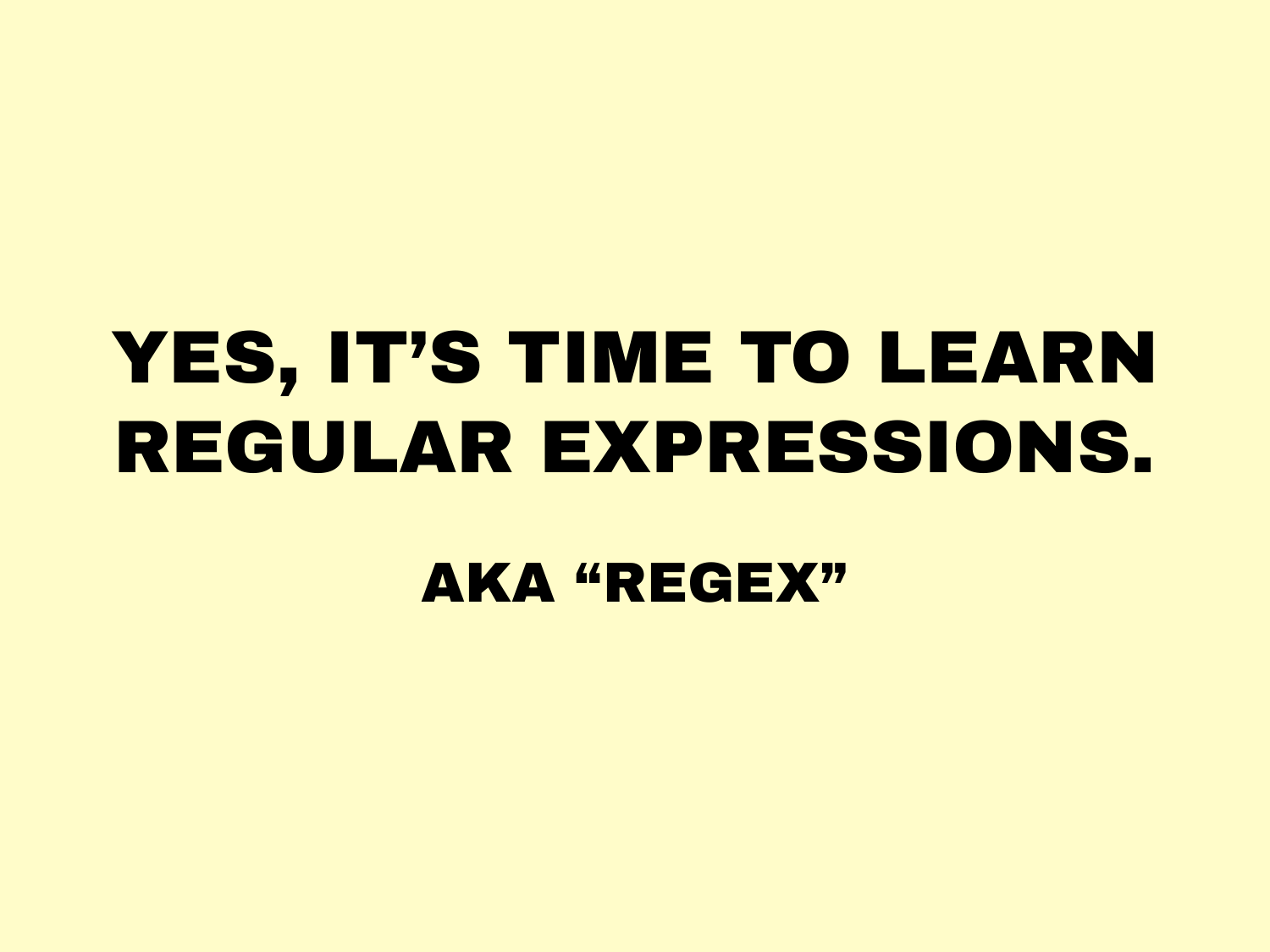

# Yes, it’s time to learn regular expressions.
aka “regex”